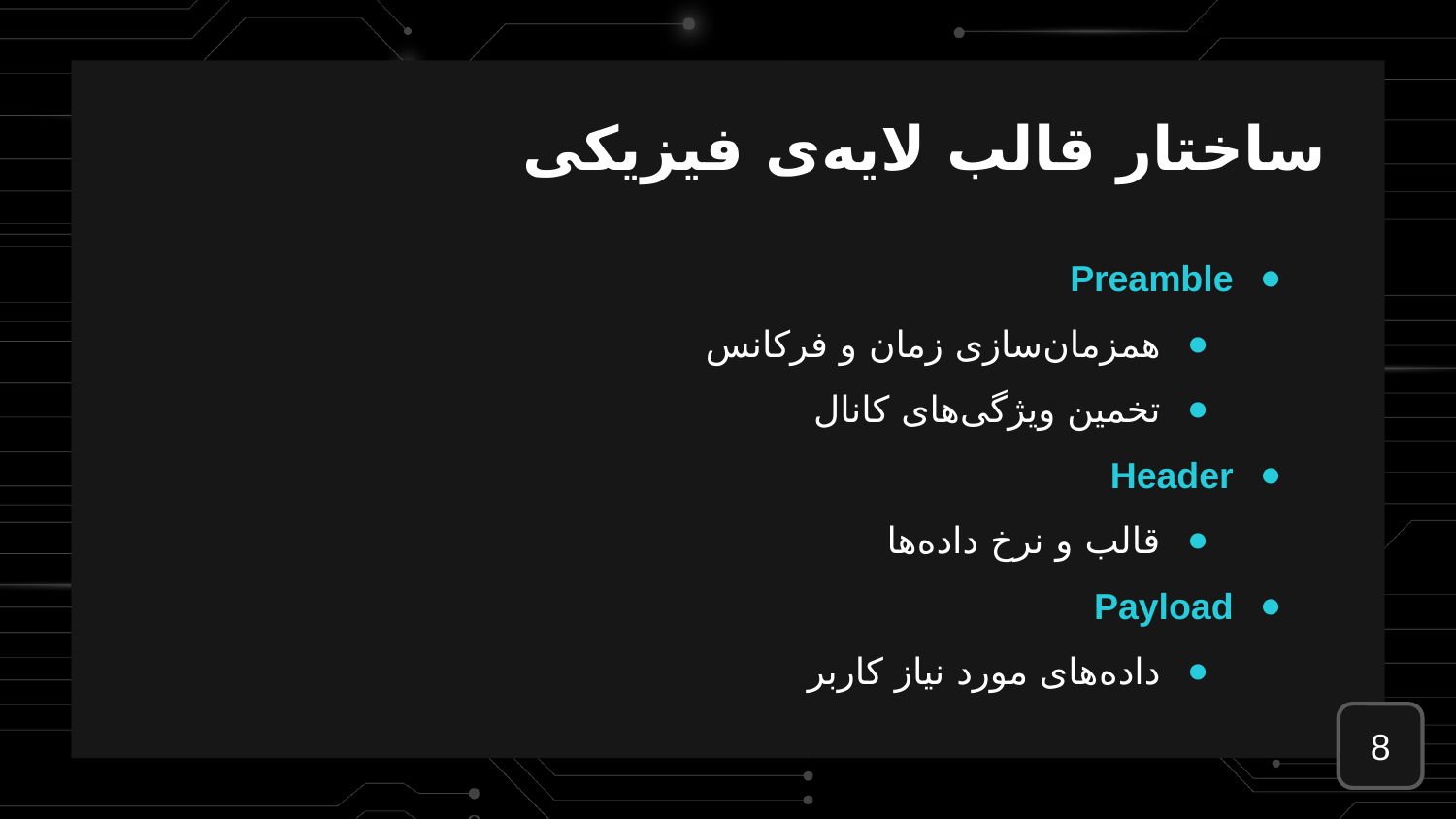

ساختار قالب لایه‌ی فیزیکی
Preamble
همزمان‌سازی زمان و فرکانس
تخمین ویژگی‌های کانال
Header
قالب و نرخ داده‌ها
Payload
داده‌های مورد نیاز کاربر
8